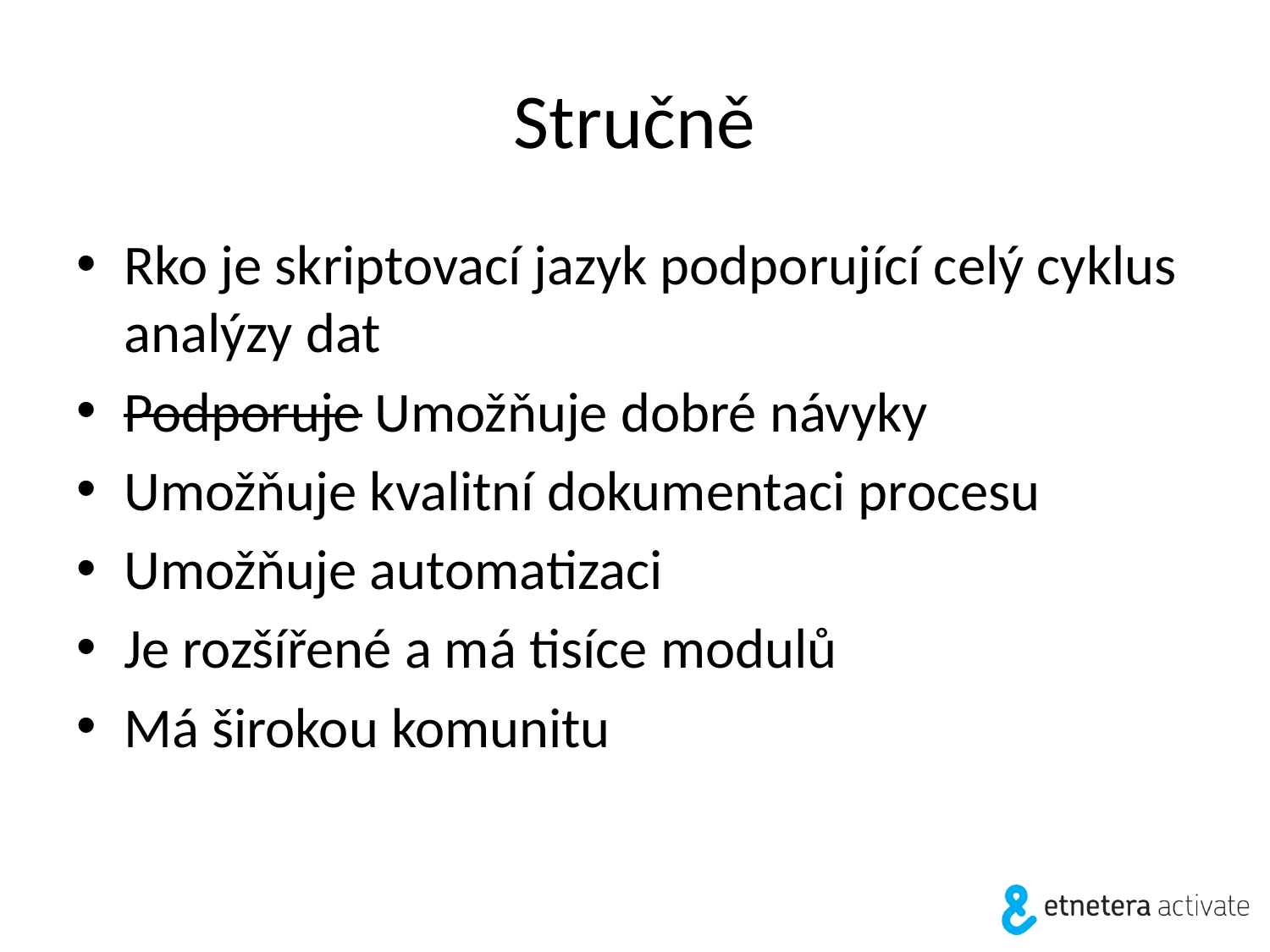

# Stručně
Rko je skriptovací jazyk podporující celý cyklus analýzy dat
Podporuje Umožňuje dobré návyky
Umožňuje kvalitní dokumentaci procesu
Umožňuje automatizaci
Je rozšířené a má tisíce modulů
Má širokou komunitu